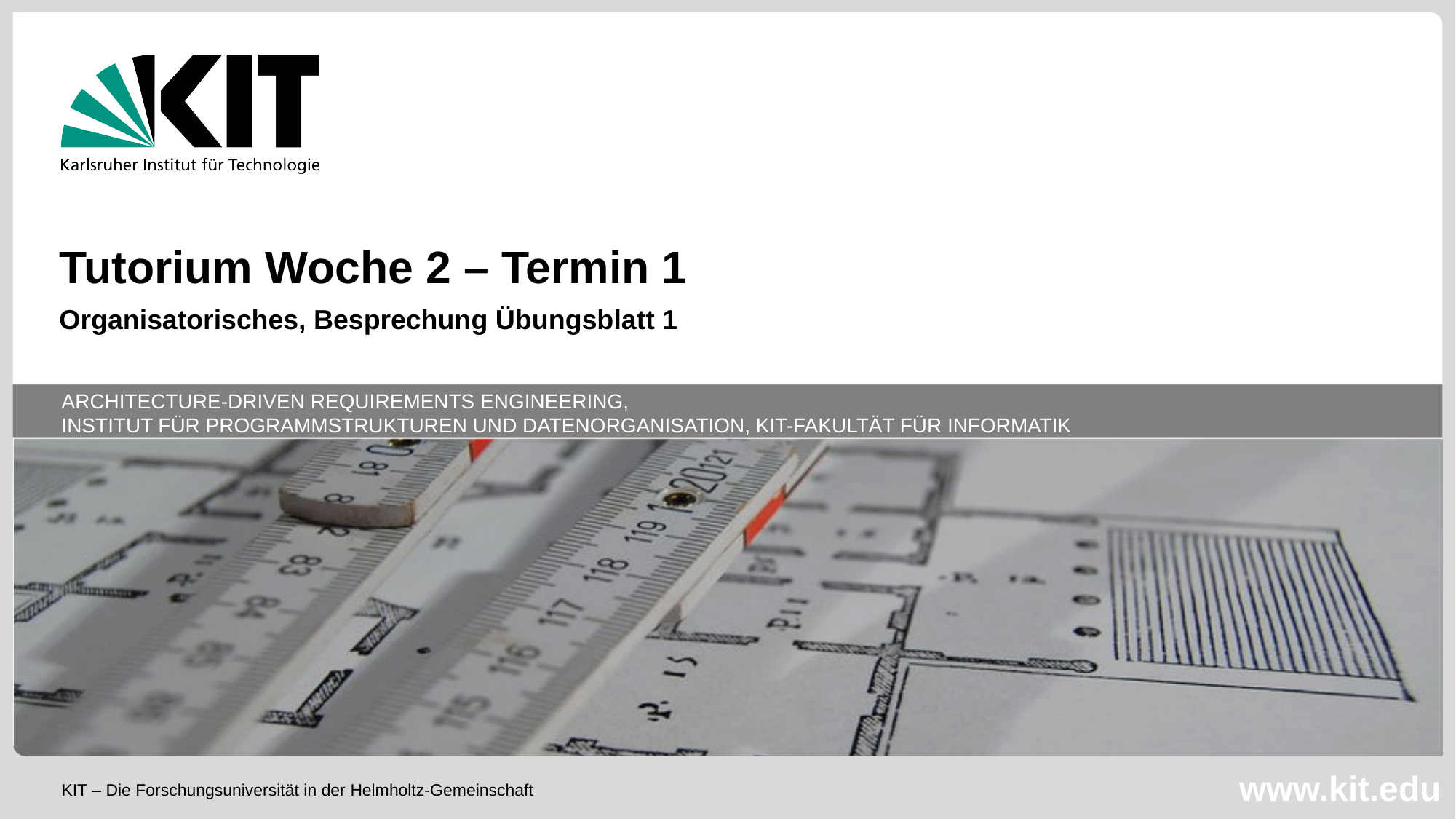

Tutorium Woche 2 – Termin 1
Organisatorisches, Besprechung Übungsblatt 1